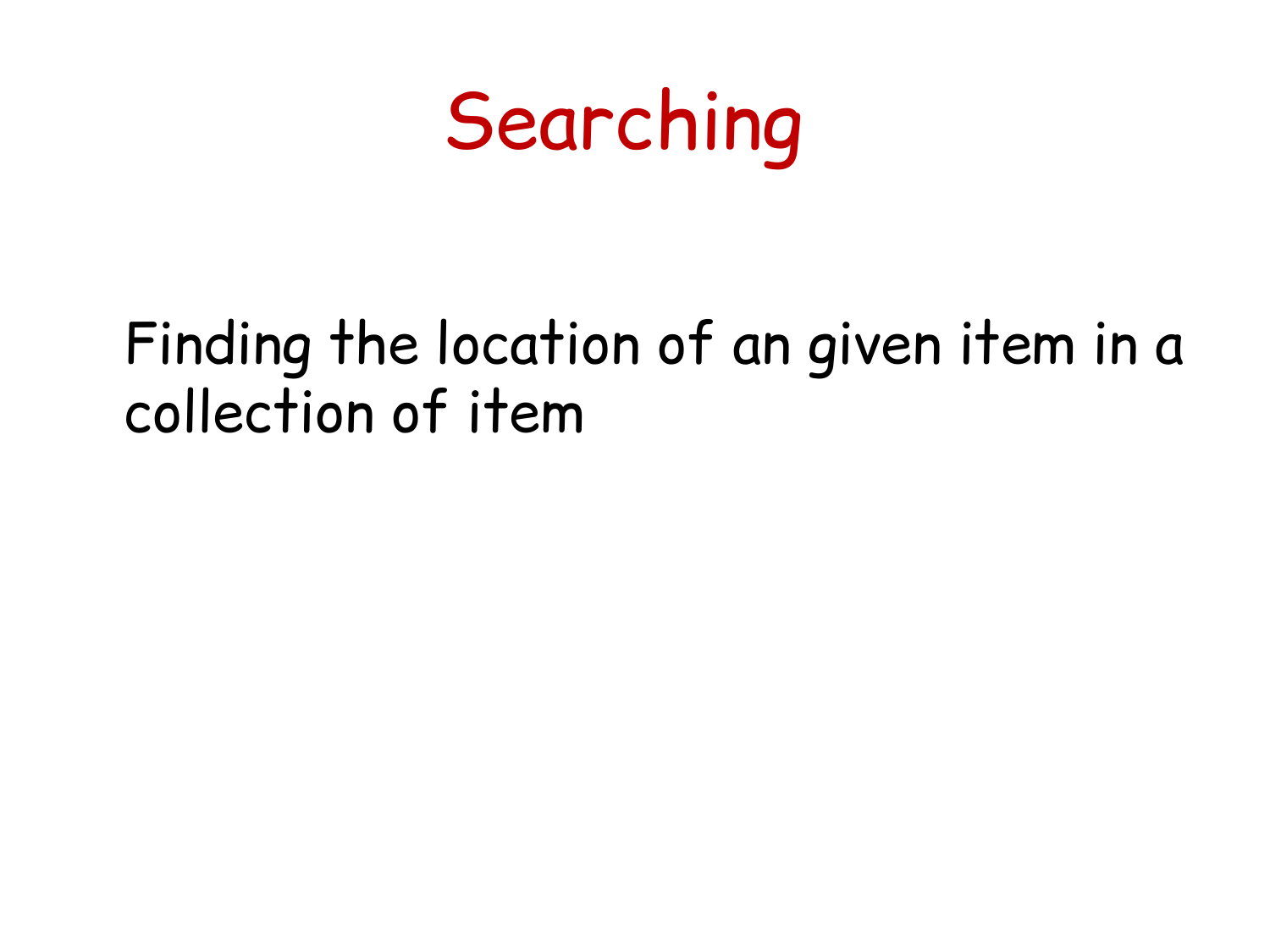

# Searching

	Finding the location of an given item in a collection of item